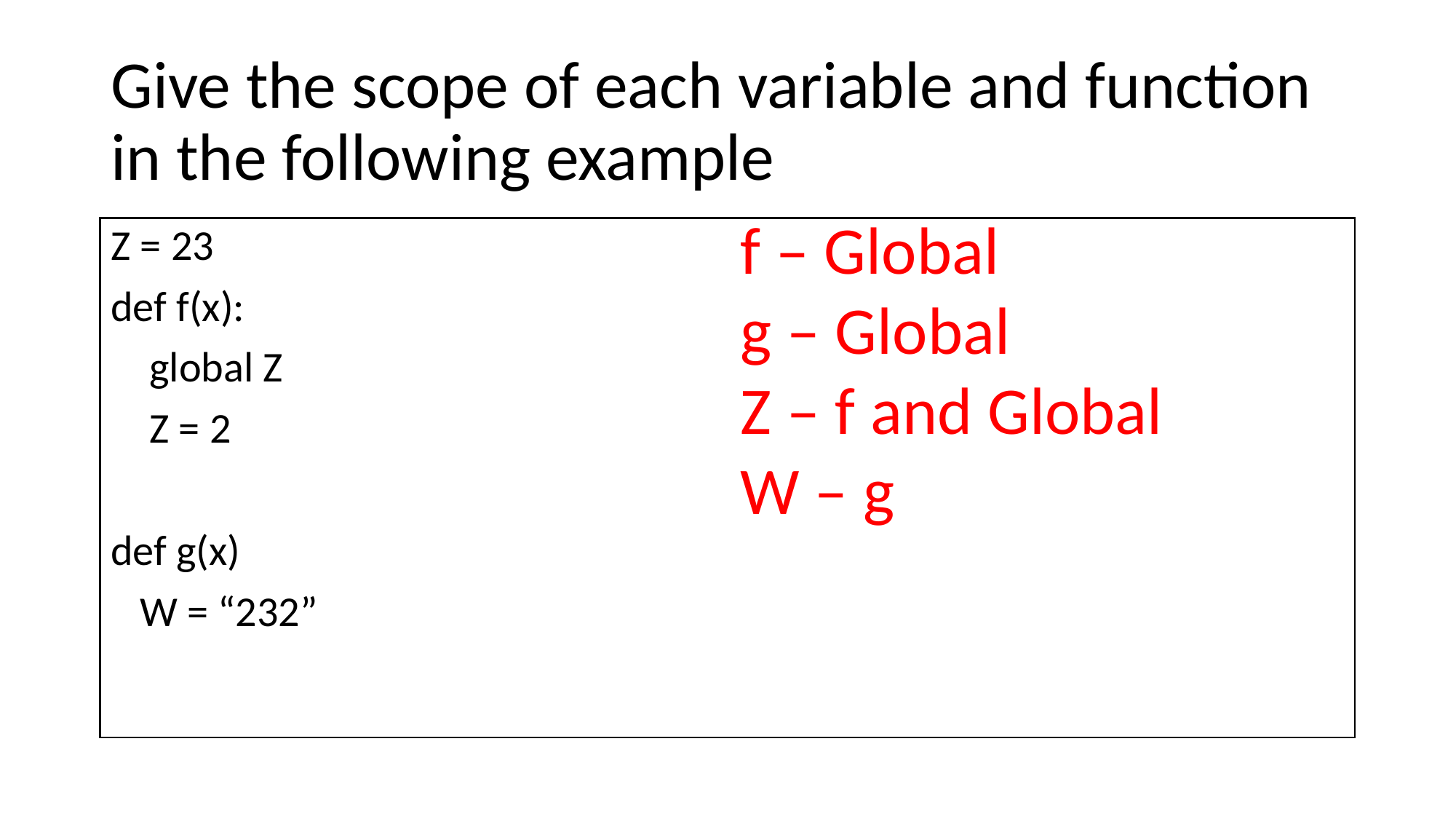

# Give the scope of each variable and function in the following example
f – Global
g – Global
Z – f and Global
W – g
Z = 23
def f(x):
    global Z
    Z = 2

def g(x)
   W = “232”